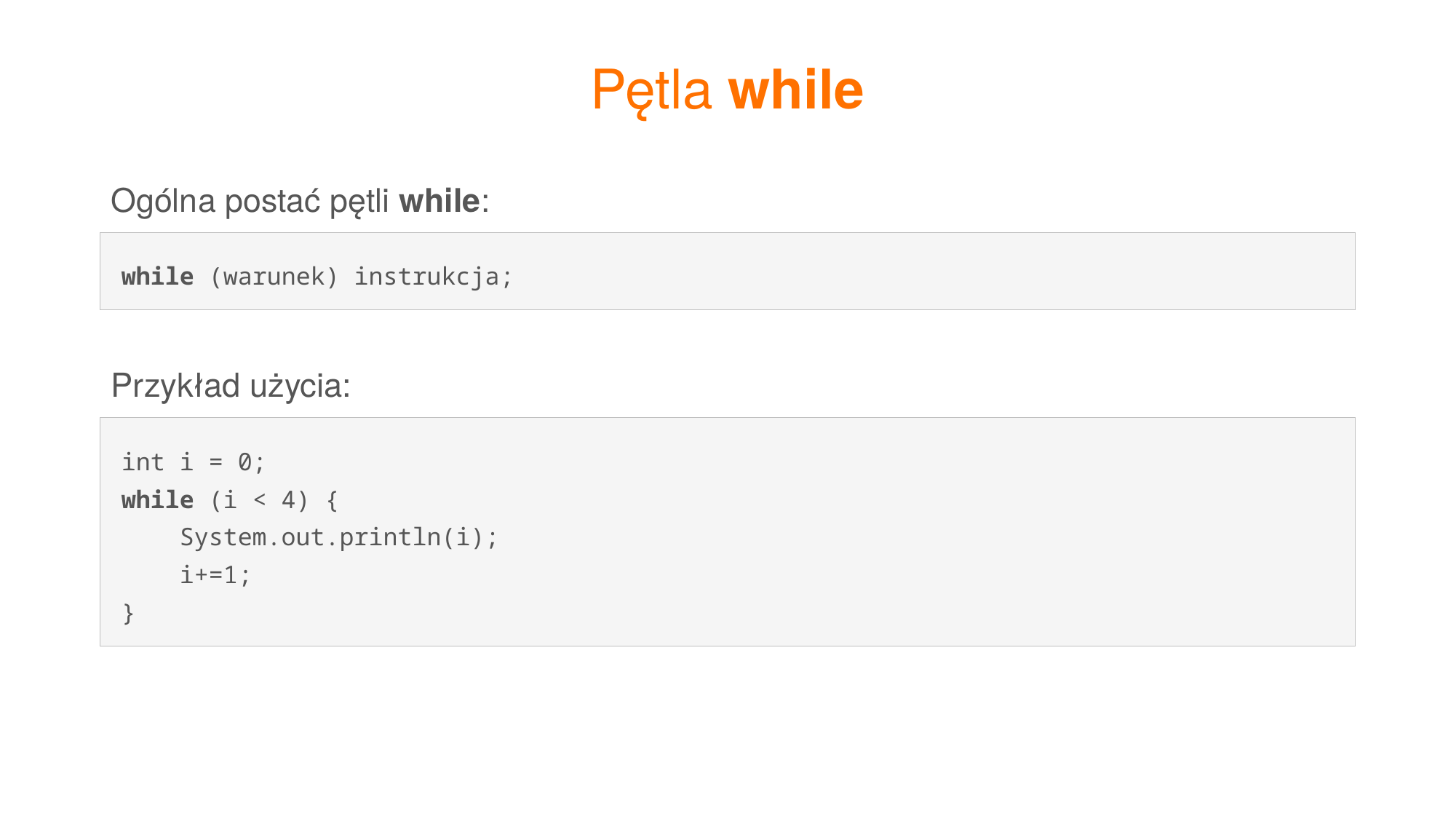

# Pętla while
Ogólna postać pętli while:
while (warunek) instrukcja;
Przykład użycia:
int i = 0;
while (i < 4) {
    System.out.println(i);
    i+=1;
}